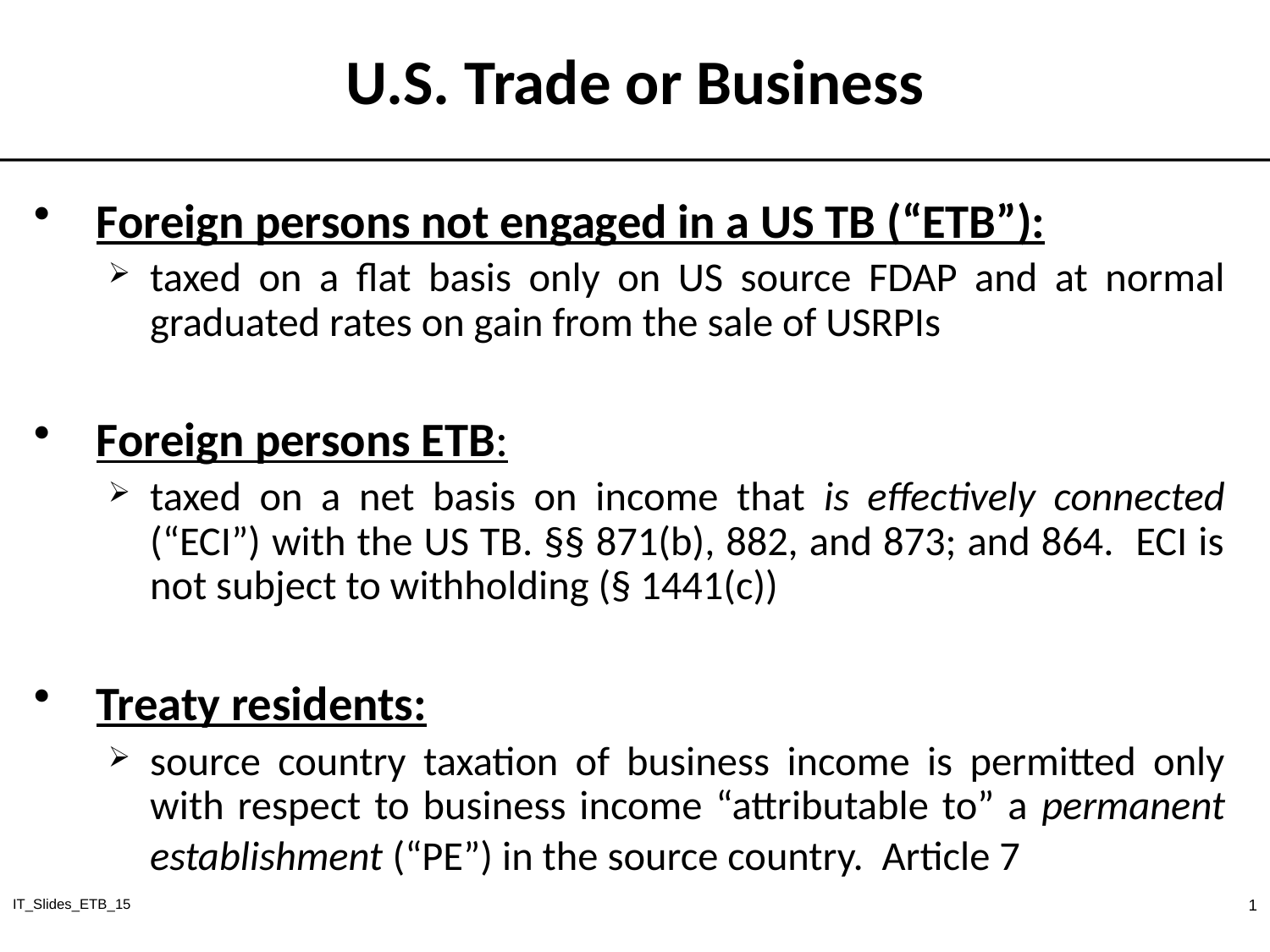

# U.S. Trade or Business
Foreign persons not engaged in a US TB (“ETB”):
taxed on a flat basis only on US source FDAP and at normal graduated rates on gain from the sale of USRPIs

Foreign persons ETB:
taxed on a net basis on income that is effectively connected (“ECI”) with the US TB. §§ 871(b), 882, and 873; and 864.  ECI is not subject to withholding (§ 1441(c))

Treaty residents:
source country taxation of business income is permitted only with respect to business income “attributable to” a permanent establishment (“PE”) in the source country.  Article 7
IT_Slides_ETB_15
1